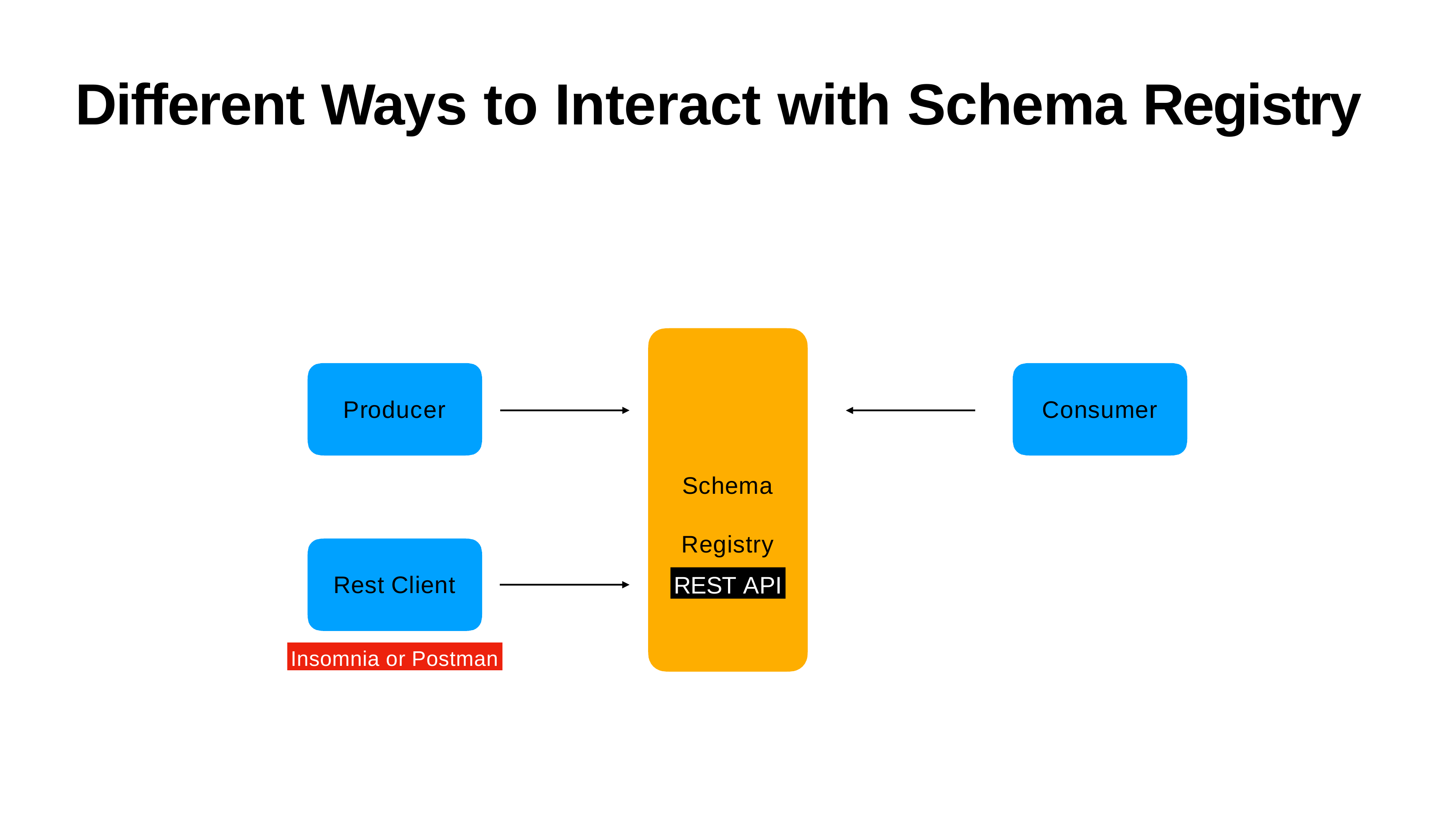

# Different Ways to Interact with Schema Registry

Producer
Consumer

Schema  Registry

REST API
Rest Client

Insomnia or Postman